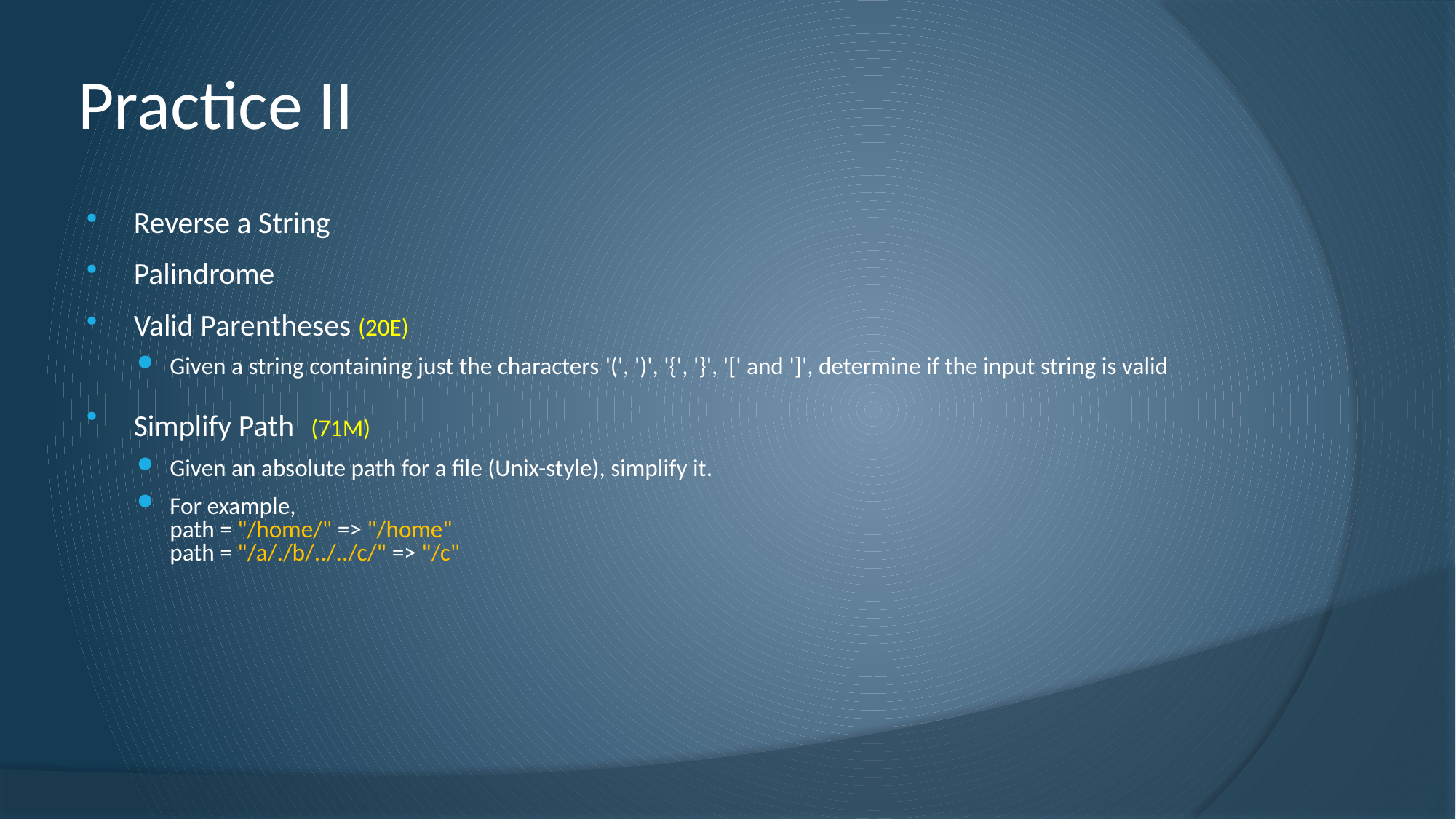

# Practice II
Reverse a String
Palindrome
Valid Parentheses (20E)
Given a string containing just the characters '(', ')', '{', '}', '[' and ']', determine if the input string is valid
Simplify Path  (71M)
Given an absolute path for a file (Unix-style), simplify it.
For example,
path = "/home/" => "/home"
path = "/a/./b/../../c/" => "/c"